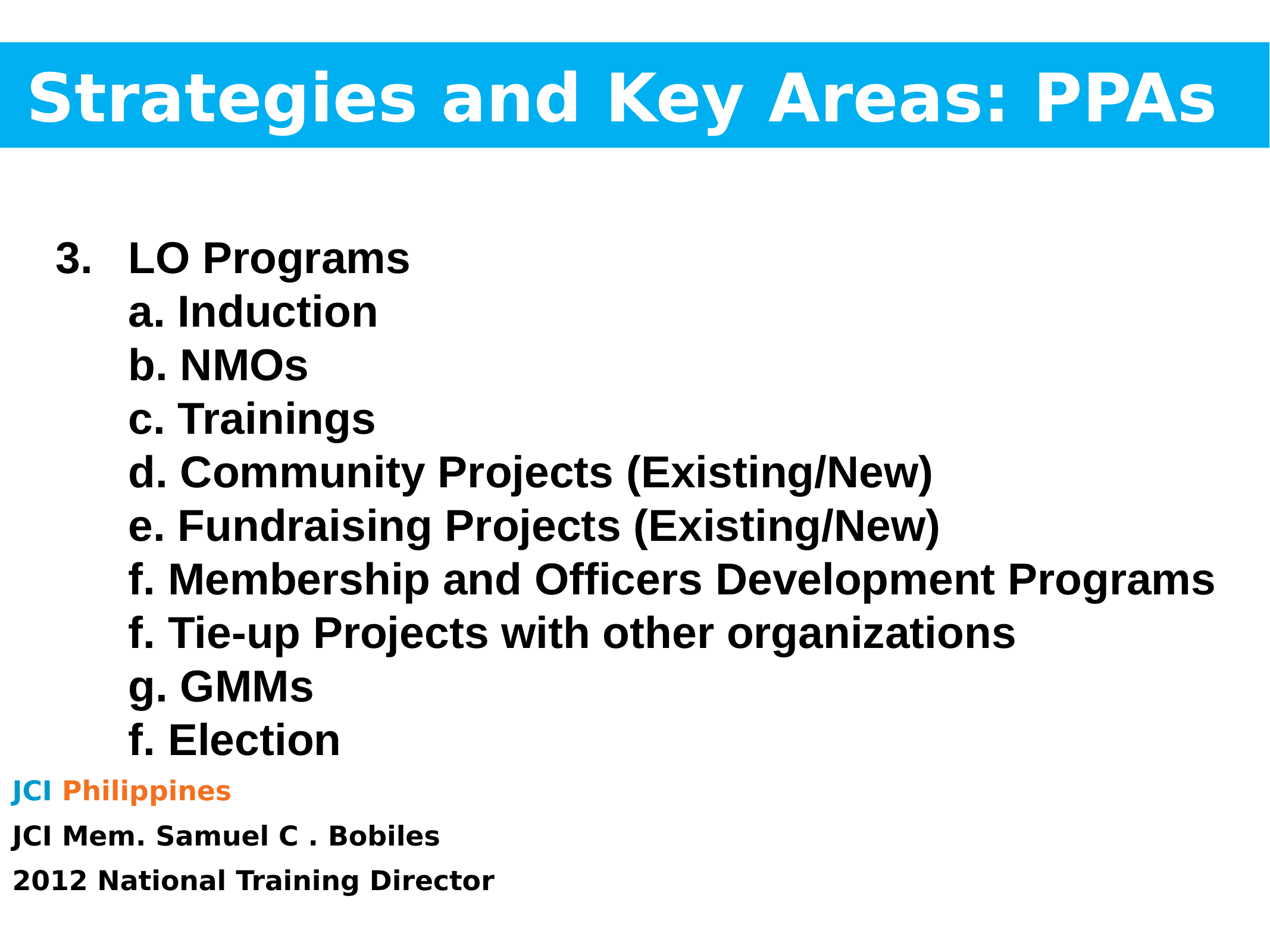

Strategies and Key Areas: PPAs

3.	LO Programs
	a. Induction
	b. NMOs
	c. Trainings
	d. Community Projects (Existing/New)
	e. Fundraising Projects (Existing/New)
	f. Membership and Officers Development Programs
	f. Tie-up Projects with other organizations
	g. GMMs
	f. Election

JCI Philippines
JCI Mem. Samuel C . Bobiles
2012 National Training Director
www.jci.cc